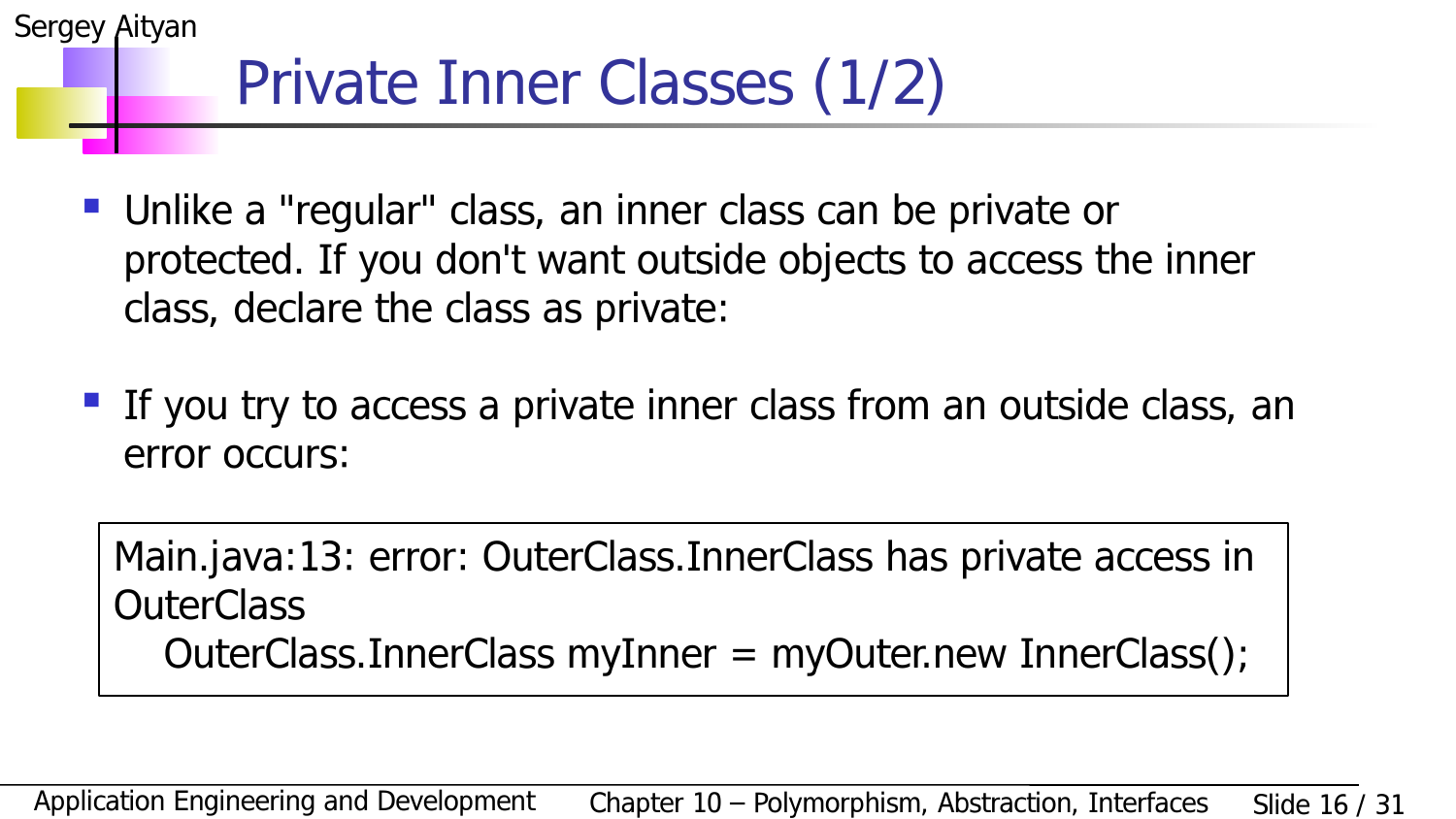

# Private Inner Classes (1/2)
Unlike a "regular" class, an inner class can be private or protected. If you don't want outside objects to access the inner class, declare the class as private:

If you try to access a private inner class from an outside class, an error occurs:
Main.java:13: error: OuterClass.InnerClass has private access in OuterClass
    OuterClass.InnerClass myInner = myOuter.new InnerClass();